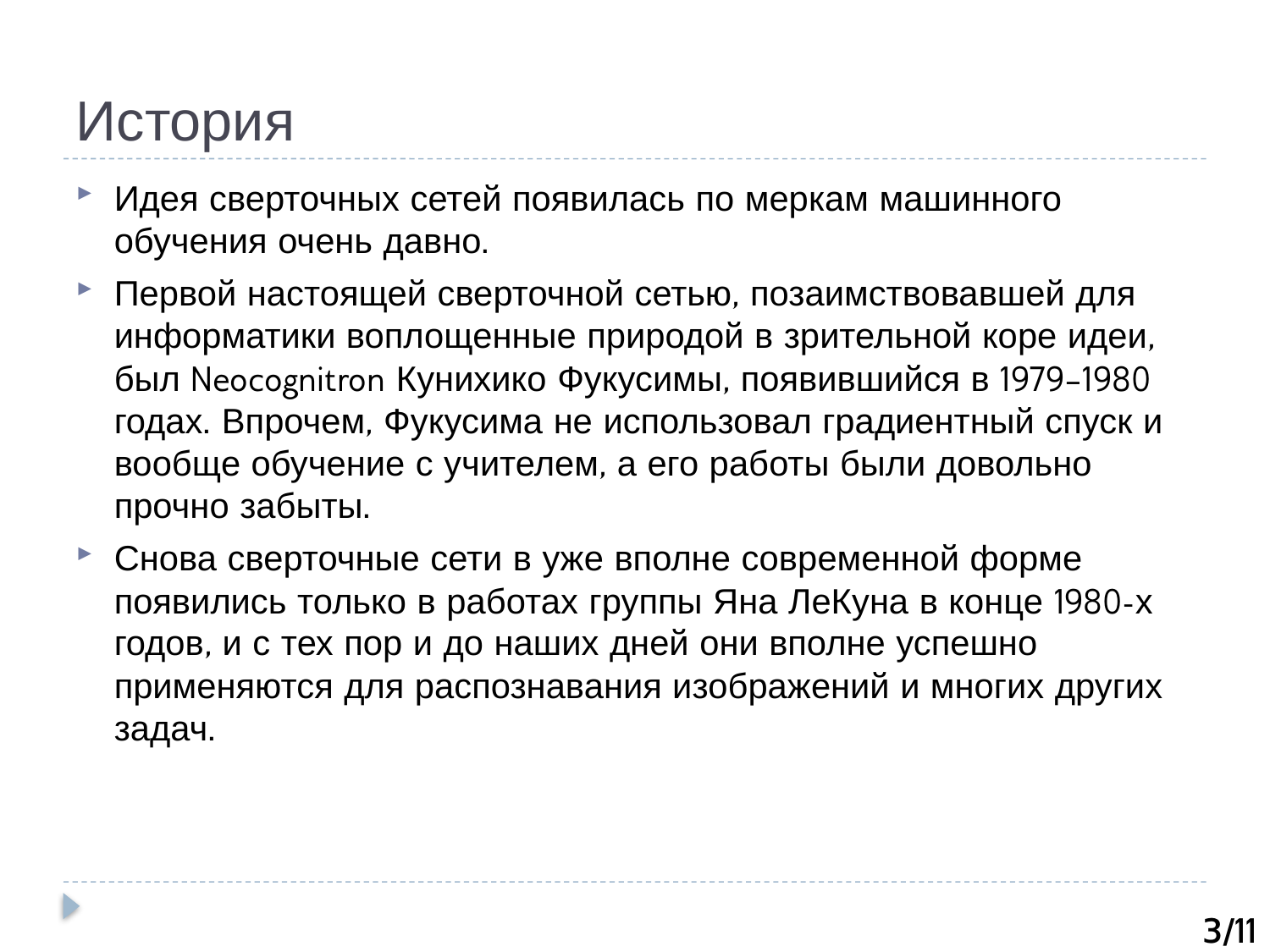

# История
Идея сверточных сетей появилась по меркам машинного обучения очень давно.
Первой настоящей сверточной сетью, позаимствовавшей для информатики воплощенные природой в зрительной коре идеи, был Neocognitron Кунихико Фукусимы, появившийся в 1979–1980 годах. Впрочем, Фукусима не использовал градиентный спуск и вообще обучение с учителем, а его работы были довольно прочно забыты.
Снова сверточные сети в уже вполне современной форме появились только в работах группы Яна ЛеКуна в конце 1980-х годов, и с тех пор и до наших дней они вполне успешно применяются для распознавания изображений и многих других задач.
3/11